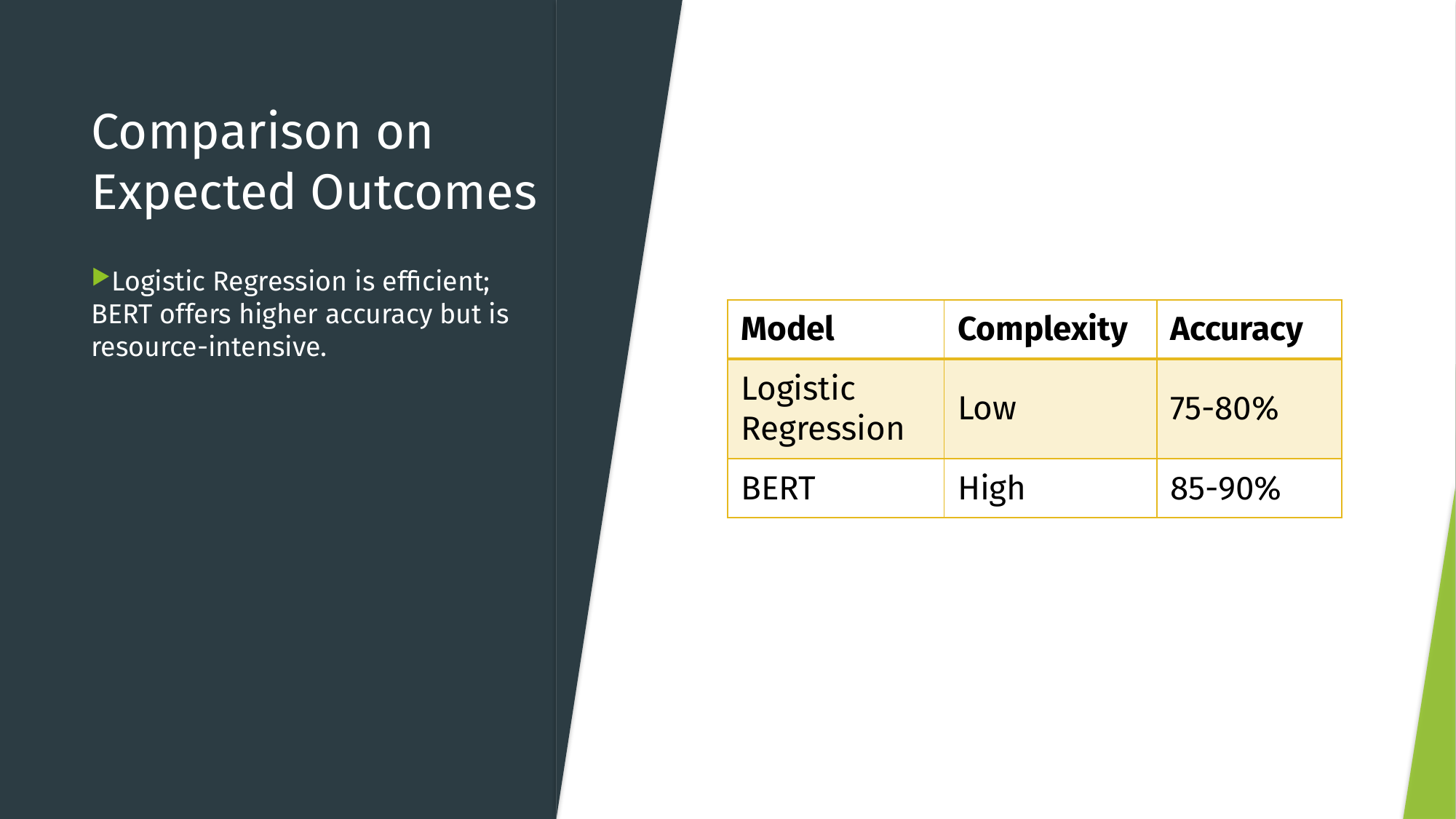

Comparison

# Comparison on Expected Outcomes
Logistic Regression is efficient; BERT offers higher accuracy but is resource-intensive.

| Model | Complexity | Accuracy |
| --- | --- | --- |
| Logistic Regression | Low | 75-80% |
| BERT | High | 85-90% |